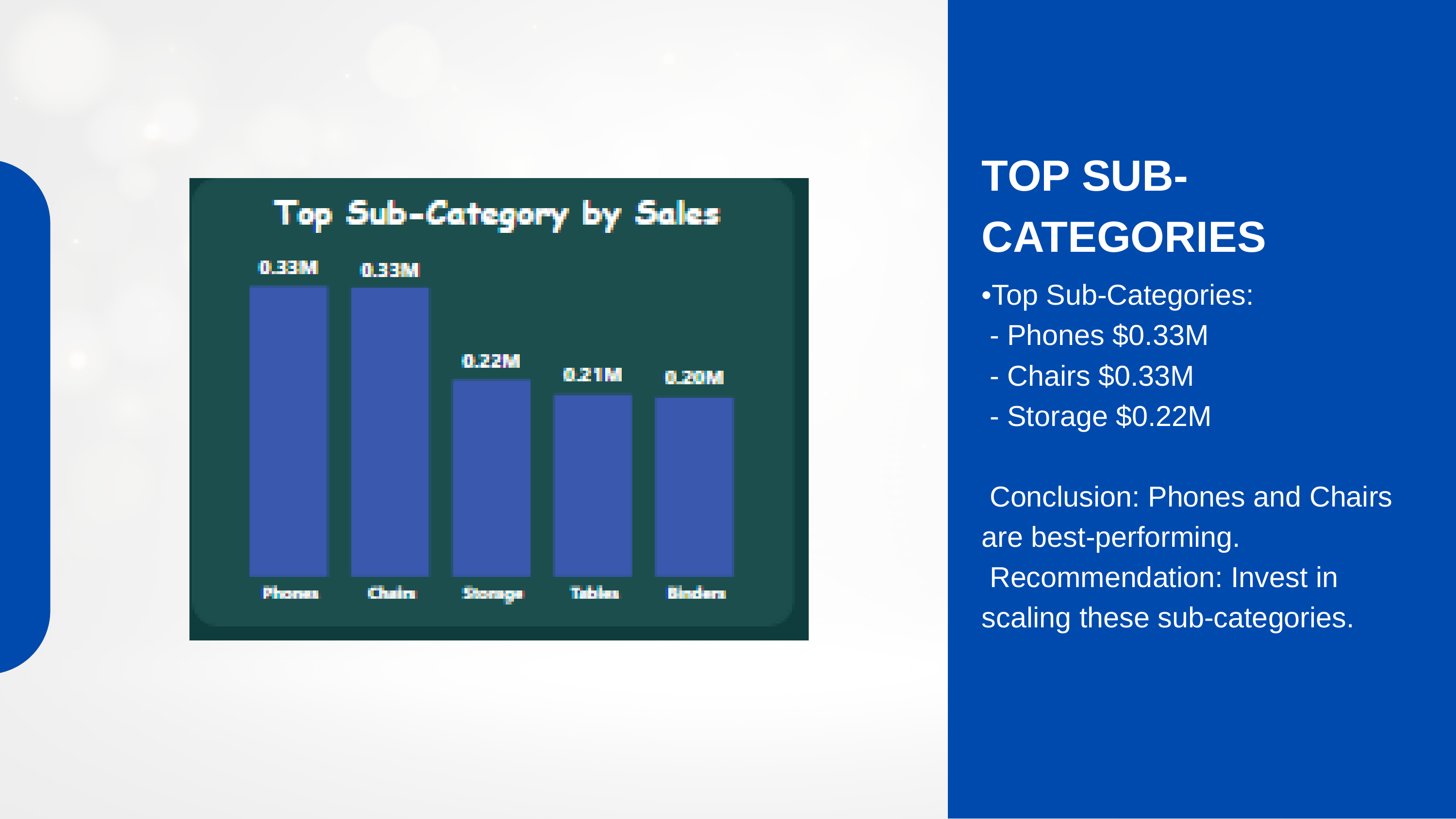

TOP SUB-CATEGORIES

•Top Sub-Categories:
 - Phones $0.33M
 - Chairs $0.33M
 - Storage $0.22M

 Conclusion: Phones and Chairs are best-performing.
 Recommendation: Invest in scaling these sub-categories.